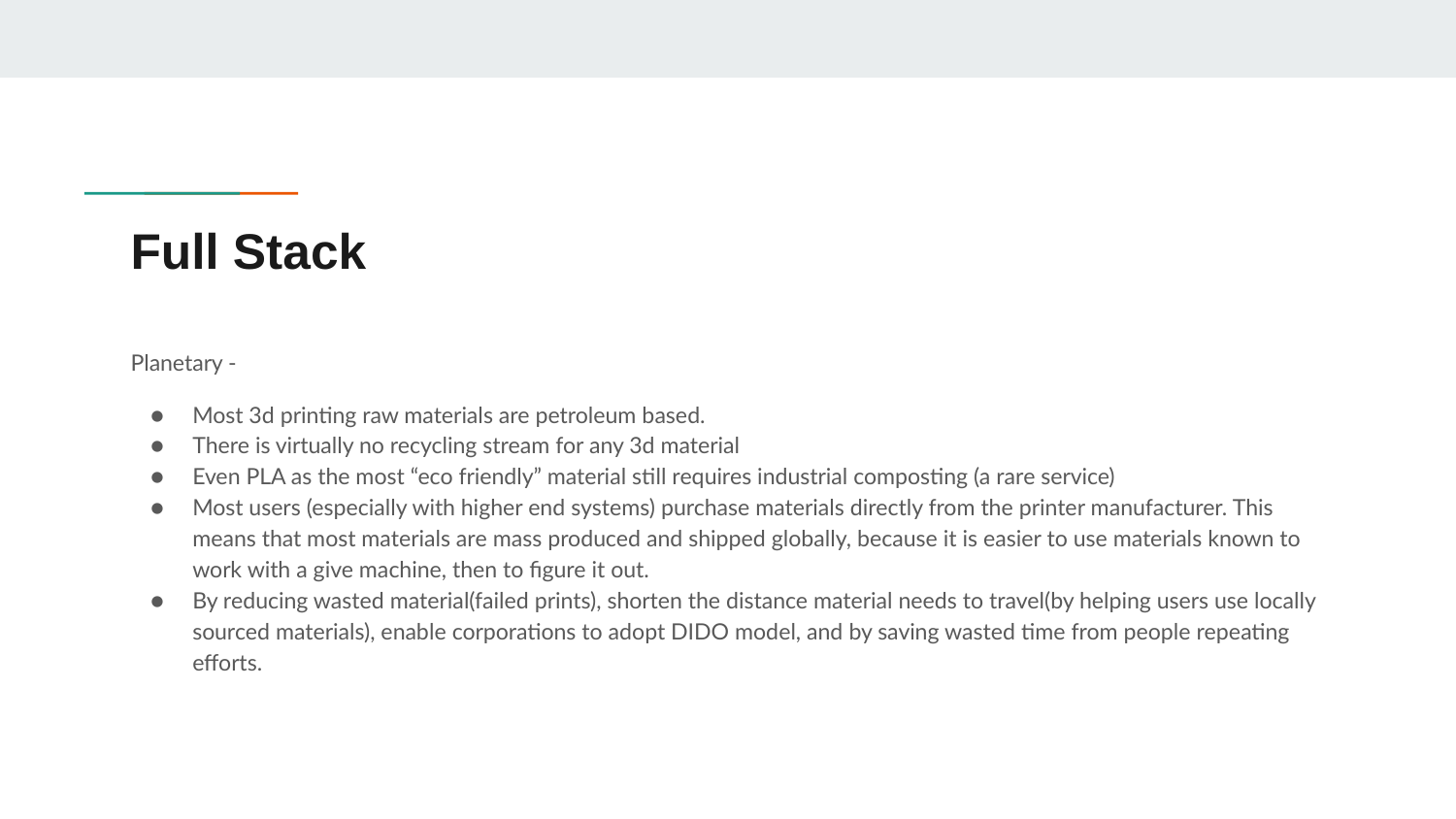

# Full Stack
Planetary -
Most 3d printing raw materials are petroleum based.
There is virtually no recycling stream for any 3d material
Even PLA as the most “eco friendly” material still requires industrial composting (a rare service)
Most users (especially with higher end systems) purchase materials directly from the printer manufacturer. This means that most materials are mass produced and shipped globally, because it is easier to use materials known to work with a give machine, then to figure it out.
By reducing wasted material(failed prints), shorten the distance material needs to travel(by helping users use locally sourced materials), enable corporations to adopt DIDO model, and by saving wasted time from people repeating efforts.